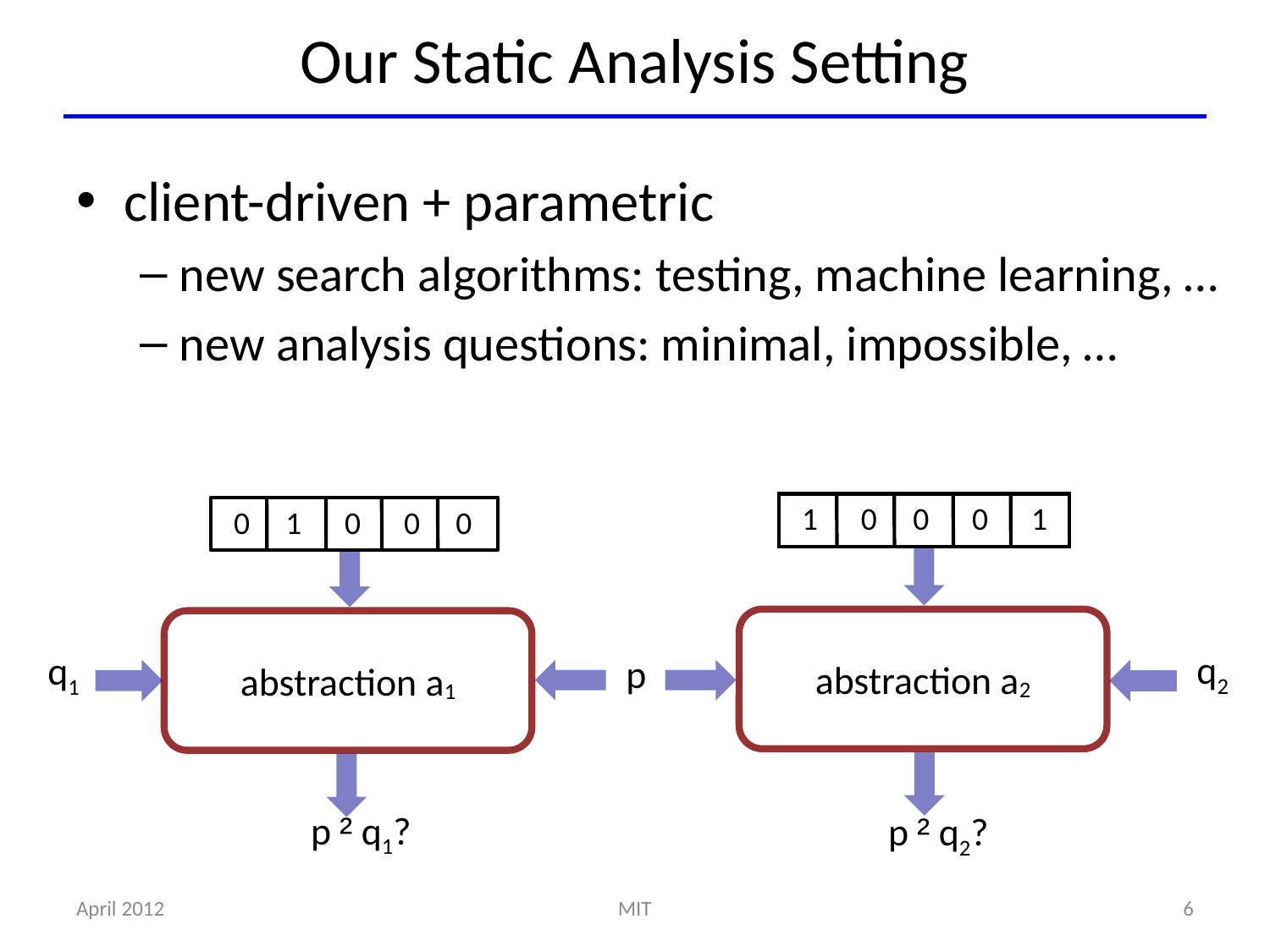

# Our Static Analysis Setting
client-driven + parametric
new search algorithms: testing, machine learning, …
new analysis questions: minimal, impossible, …
   1      0     0      0      1

   0     1      0      0     0

abstraction a2
abstraction a1
q2
q1
p

p ² q1?
p ² q2?
April 2012
MIT
6